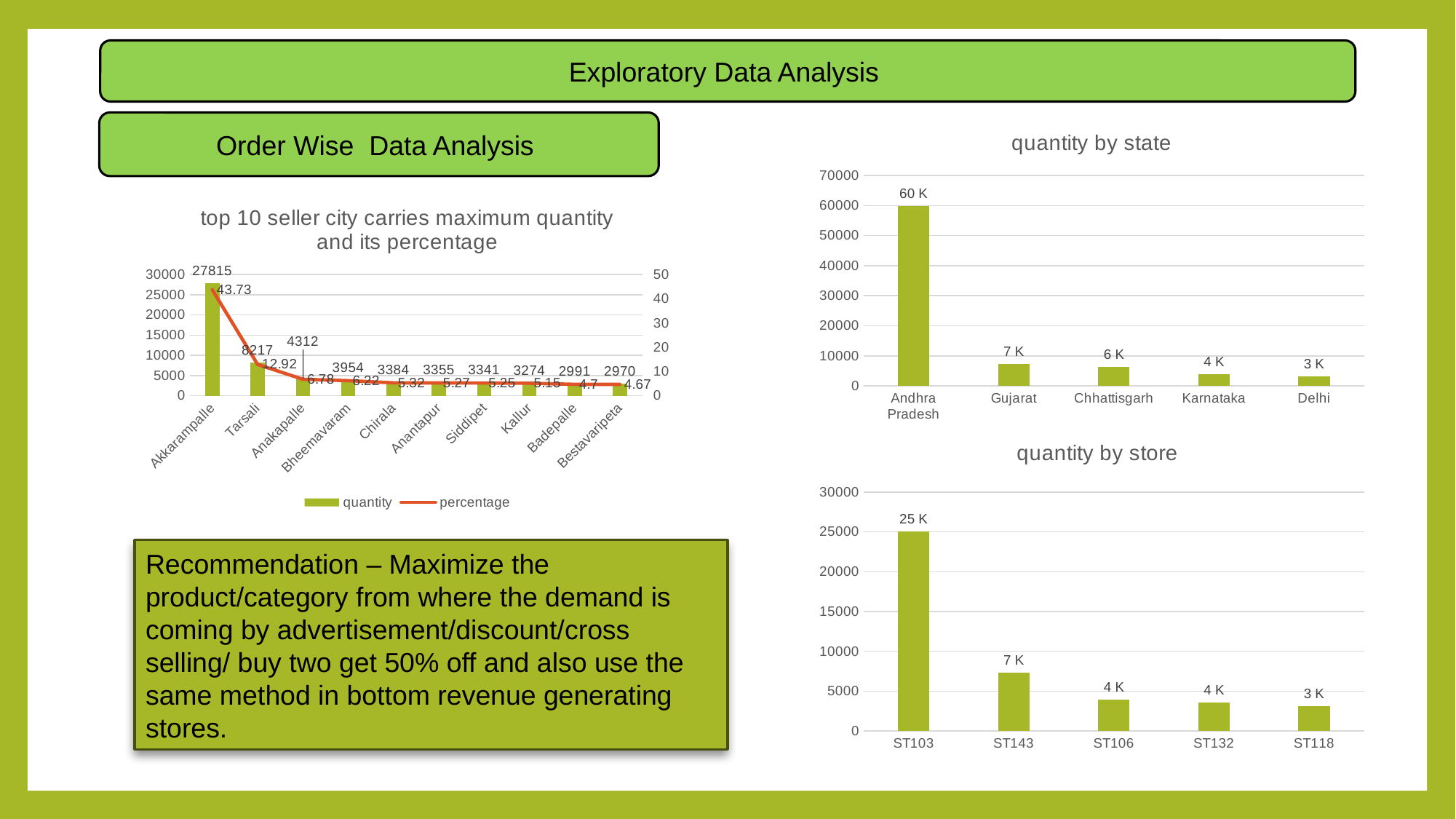

Exploratory Data Analysis
Order Wise  Data Analysis

### Chart: quantity by state

| Category |  |
|---|---|
| Andhra Pradesh | 59944.0 |
| Gujarat | 7391.0 |
| Chhattisgarh | 6290.0 |
| Karnataka | 3802.0 |
| Delhi | 3276.0 |

### Chart: top 10 seller city carries maximum quantity and its percentage

| Category | quantity | percentage |
|---|---|---|
| Akkarampalle | 27815.0 | 43.73 |
| Tarsali | 8217.0 | 12.92 |
| Anakapalle | 4312.0 | 6.78 |
| Bheemavaram | 3954.0 | 6.22 |
| Chirala | 3384.0 | 5.32 |
| Anantapur | 3355.0 | 5.27 |
| Siddipet | 3341.0 | 5.25 |
| Kallur | 3274.0 | 5.15 |
| Badepalle | 2991.0 | 4.7 |
| Bestavaripeta | 2970.0 | 4.67 |

### Chart: quantity by store

| Category |  |
|---|---|
| ST103 | 25020.0 |
| ST143 | 7336.0 |
| ST106 | 3977.0 |
| ST132 | 3580.0 |
| ST118 | 3129.0 |
Recommendation – Maximize the product/category from where the demand is coming by advertisement/discount/cross selling/ buy two get 50% off and also use the same method in bottom revenue generating stores.